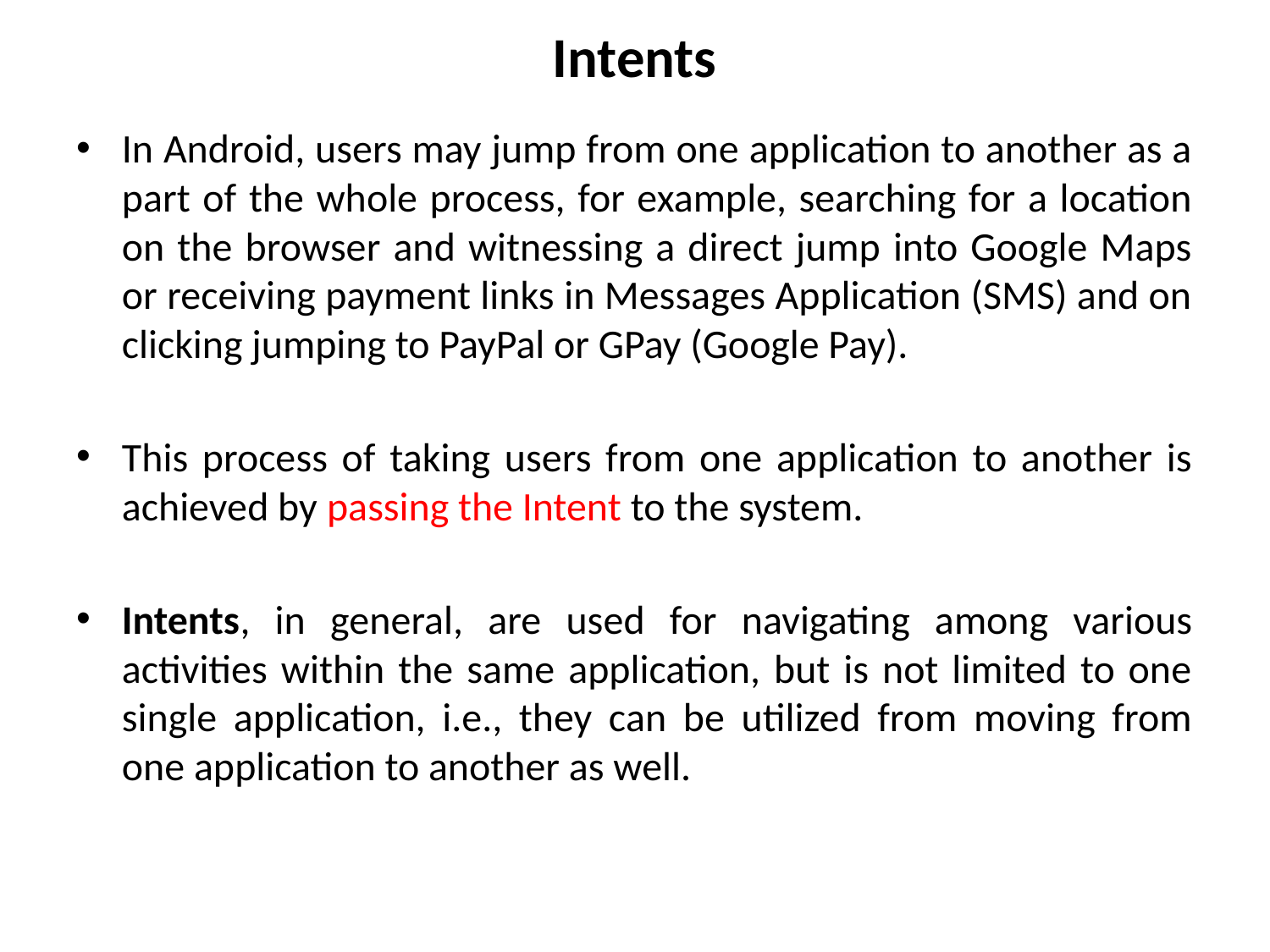

# Intents
In Android, users may jump from one application to another as a part of the whole process, for example, searching for a location on the browser and witnessing a direct jump into Google Maps or receiving payment links in Messages Application (SMS) and on clicking jumping to PayPal or GPay (Google Pay).

This process of taking users from one application to another is achieved by passing the Intent to the system.

Intents, in general, are used for navigating among various activities within the same application, but is not limited to one single application, i.e., they can be utilized from moving from one application to another as well.